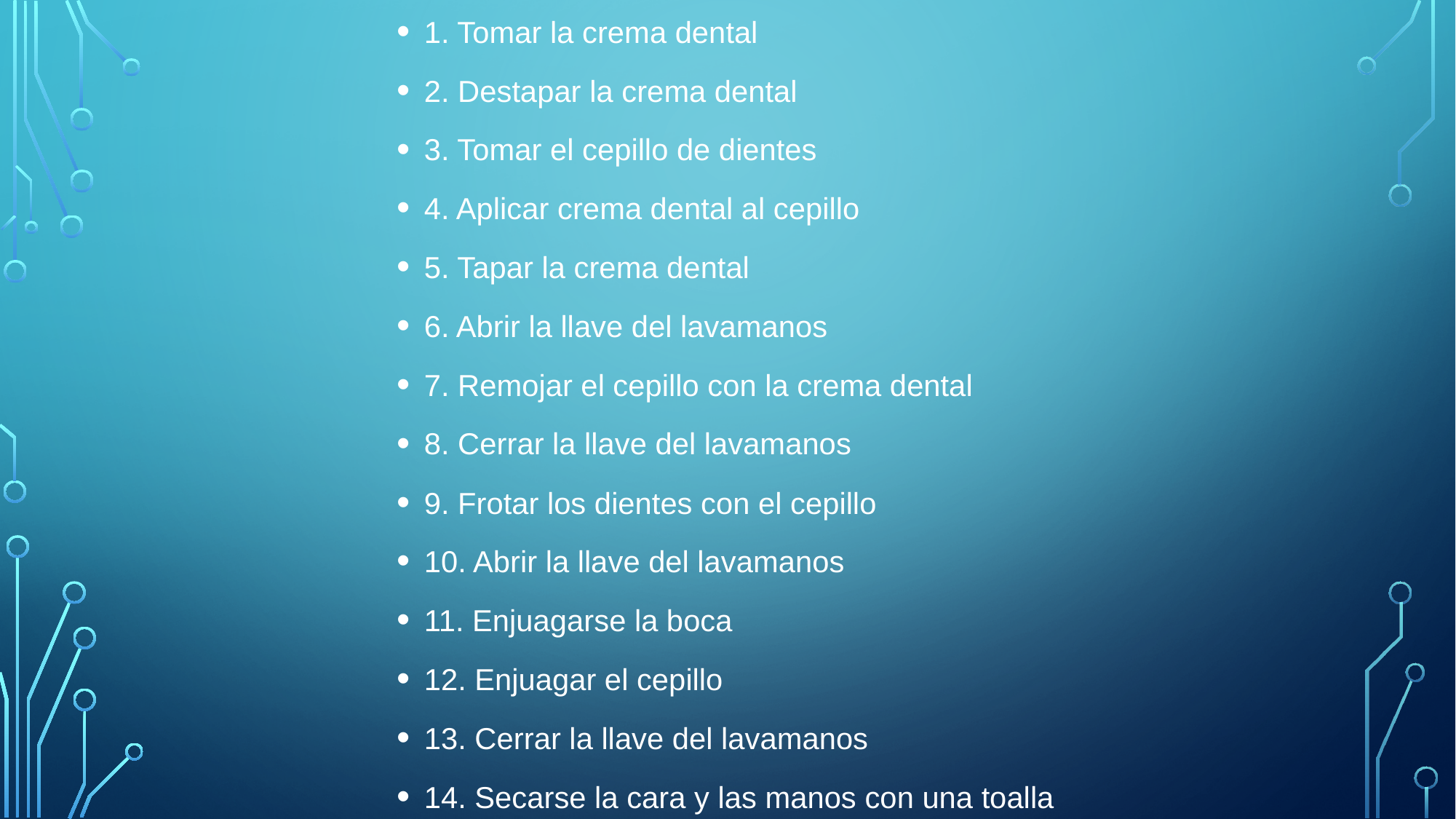

1. Tomar la crema dental
2. Destapar la crema dental
3. Tomar el cepillo de dientes
4. Aplicar crema dental al cepillo
5. Tapar la crema dental
6. Abrir la llave del lavamanos
7. Remojar el cepillo con la crema dental
8. Cerrar la llave del lavamanos
9. Frotar los dientes con el cepillo
10. Abrir la llave del lavamanos
11. Enjuagarse la boca
12. Enjuagar el cepillo
13. Cerrar la llave del lavamanos
14. Secarse la cara y las manos con una toalla